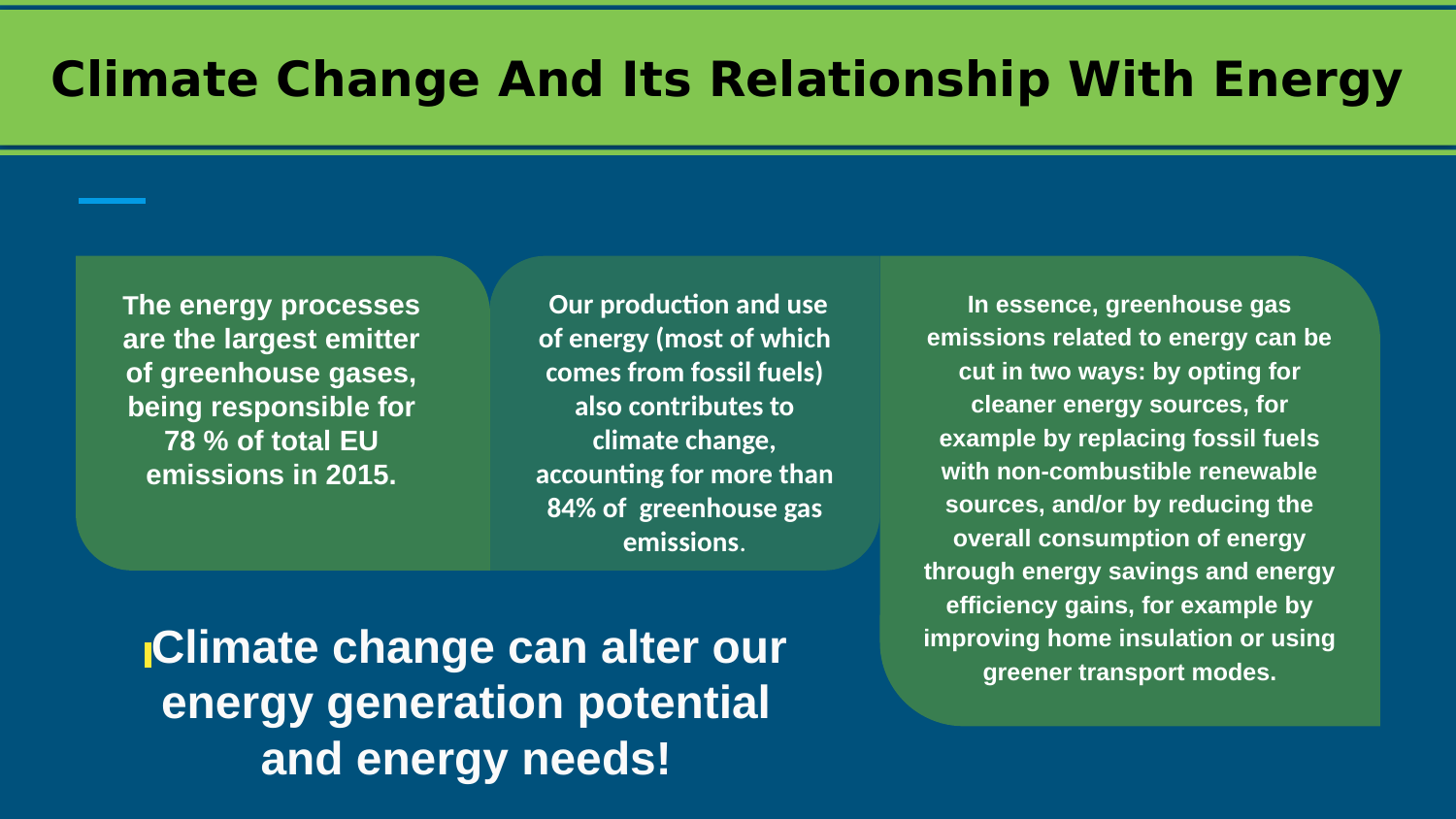

Climate Change And Its Relationship With Energy

In essence, greenhouse gas emissions related to energy can be cut in two ways: by opting for cleaner energy sources, for example by replacing fossil fuels with non-combustible renewable sources, and/or by reducing the overall consumption of energy through energy savings and energy efficiency gains, for example by improving home insulation or using greener transport modes.

The energy processes are the largest emitter of greenhouse gases, being responsible for 78 % of total EU emissions in 2015.

 Our production and use of energy (most of which comes from fossil fuels) also contributes to climate change, accounting for more than 84% of  greenhouse gas emissions.

 Climate change can alter our energy generation potential and energy needs!